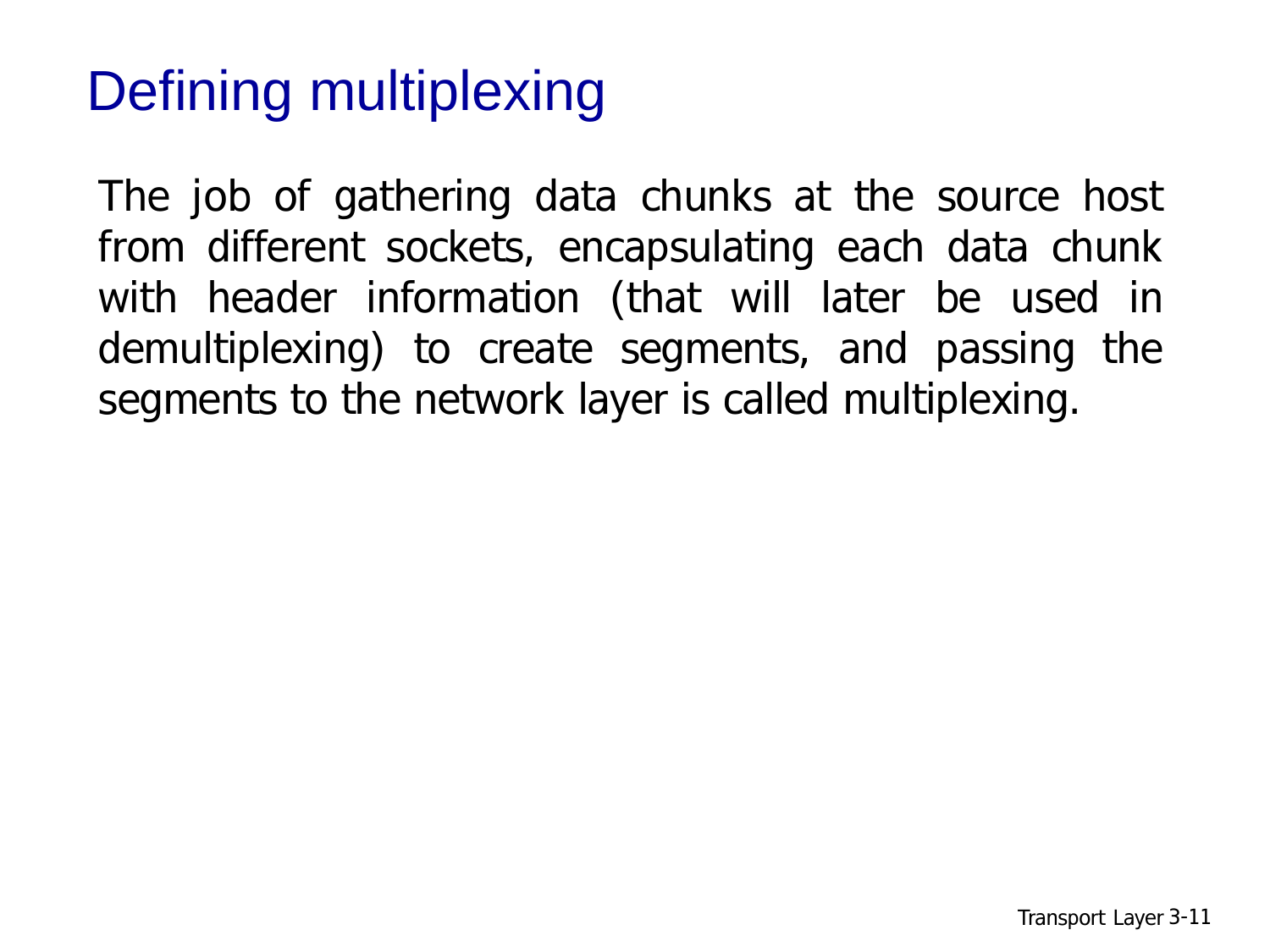

# Defining multiplexing
The job of gathering data chunks at the source host from different sockets, encapsulating each data chunk with header information (that will later be used in demultiplexing) to create segments, and passing the segments to the network layer is called multiplexing.
Transport Layer
3-11